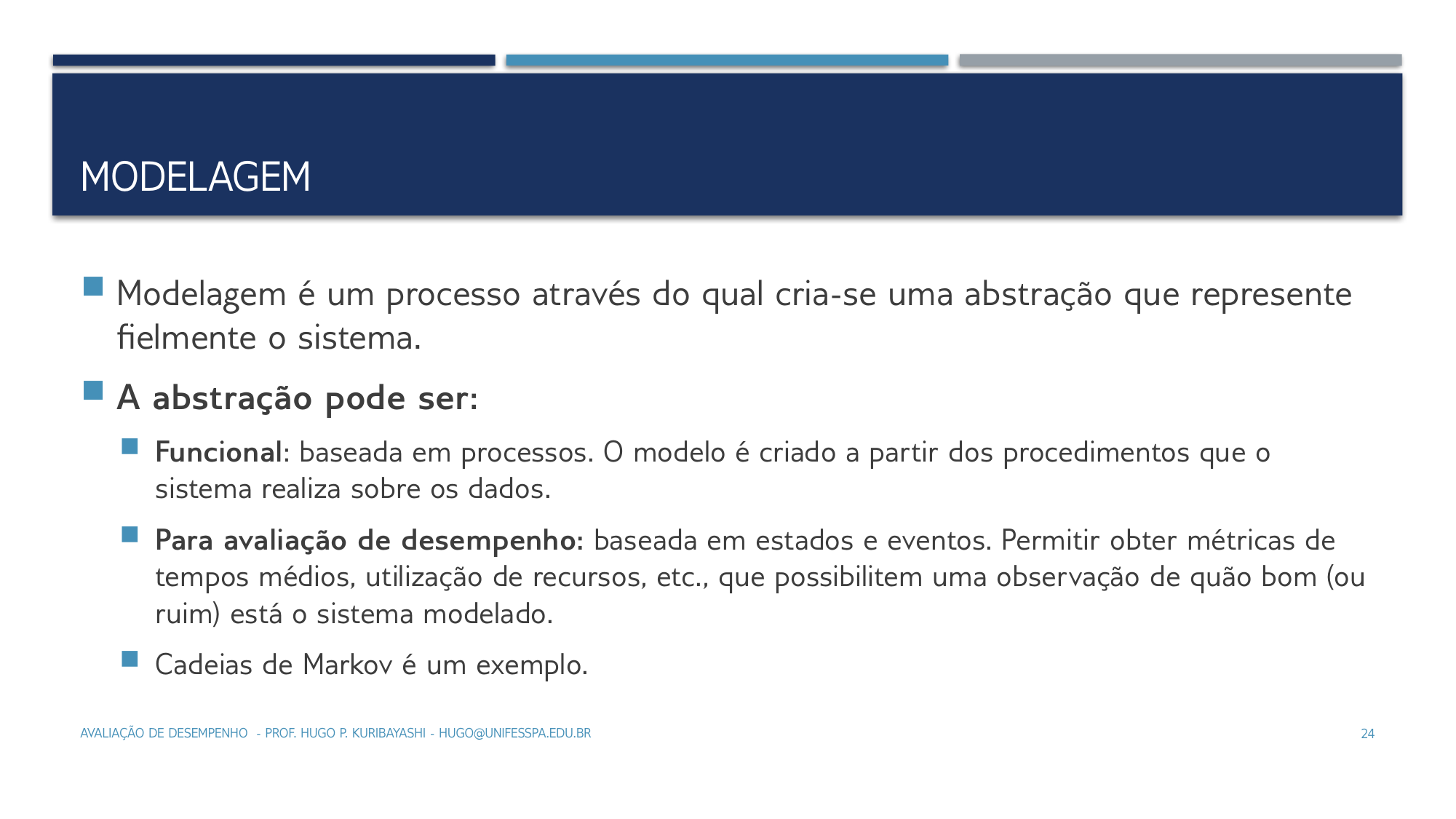

# Modelagem
Modelagem é um processo através do qual cria-se uma abstração que represente fielmente o sistema.
A abstração pode ser:
Funcional: baseada em processos. O modelo é criado a partir dos procedimentos que o sistema realiza sobre os dados.
Para avaliação de desempenho: baseada em estados e eventos. Permitir obter métricas de tempos médios, utilização de recursos, etc., que possibilitem uma observação de quão bom (ou ruim) está o sistema modelado.
Cadeias de Markov é um exemplo.
Avaliação de Desempenho  - Prof. Hugo P. Kuribayashi - hugo@unifesspa.edu.br
24